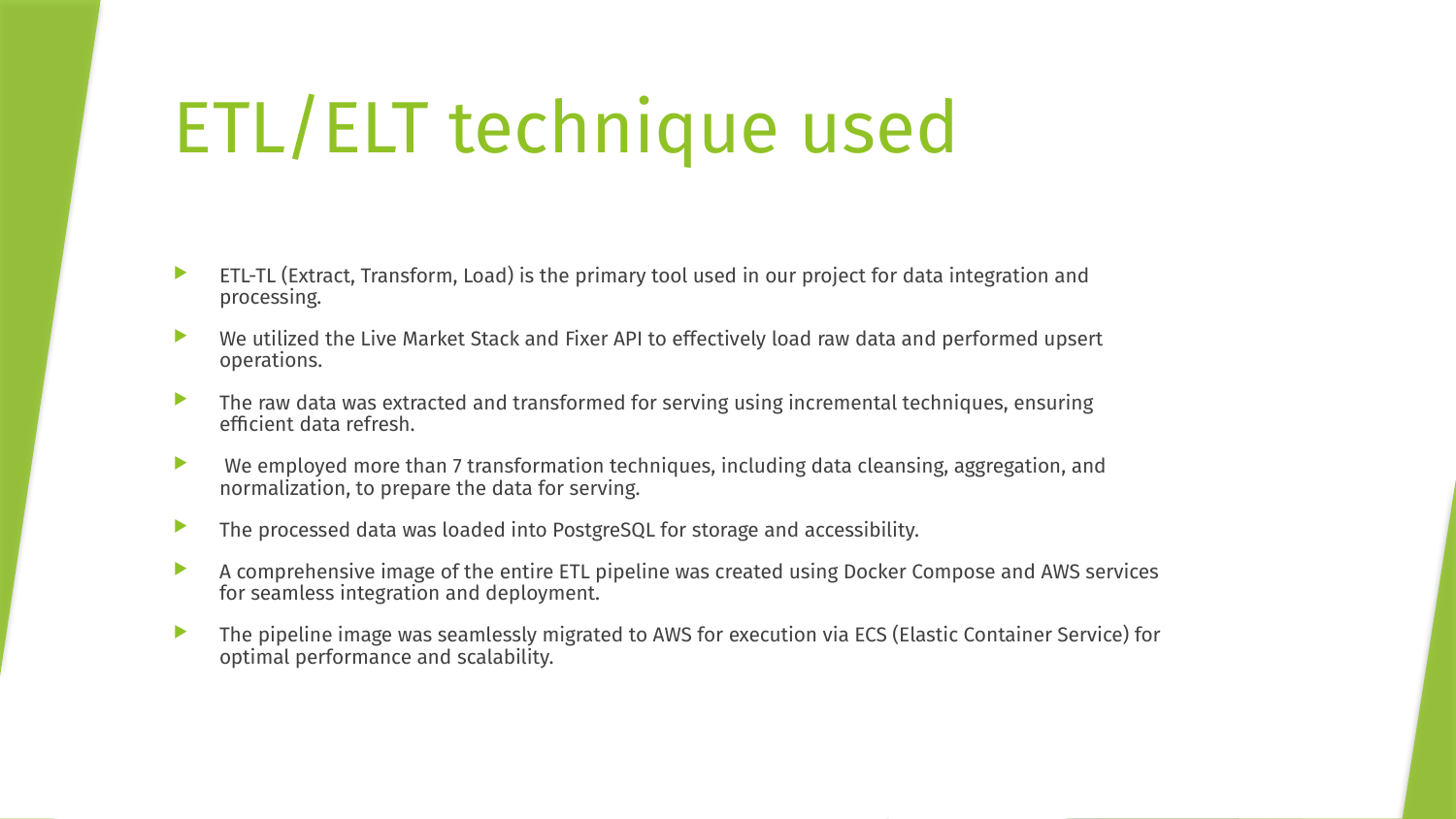

# ETL/ELT technique used
ETL-TL (Extract, Transform, Load) is the primary tool used in our project for data integration and processing.
We utilized the Live Market Stack and Fixer API to effectively load raw data and performed upsert operations.
The raw data was extracted and transformed for serving using incremental techniques, ensuring efficient data refresh.
 We employed more than 7 transformation techniques, including data cleansing, aggregation, and normalization, to prepare the data for serving.
The processed data was loaded into PostgreSQL for storage and accessibility.
A comprehensive image of the entire ETL pipeline was created using Docker Compose and AWS services for seamless integration and deployment.
The pipeline image was seamlessly migrated to AWS for execution via ECS (Elastic Container Service) for optimal performance and scalability.